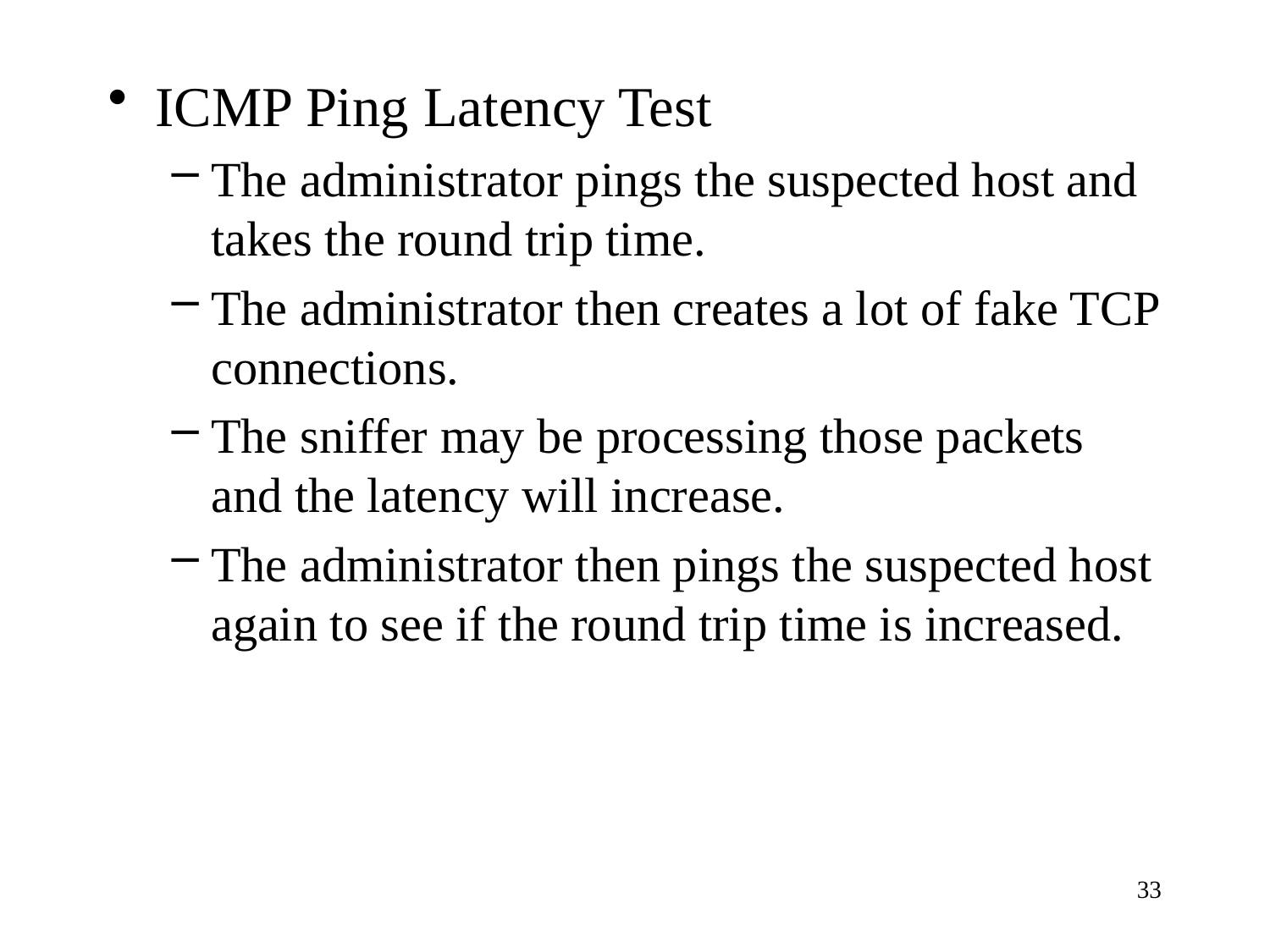

ICMP Ping Latency Test
The administrator pings the suspected host and takes the round trip time.
The administrator then creates a lot of fake TCP connections.
The sniffer may be processing those packets and the latency will increase.
The administrator then pings the suspected host again to see if the round trip time is increased.
33